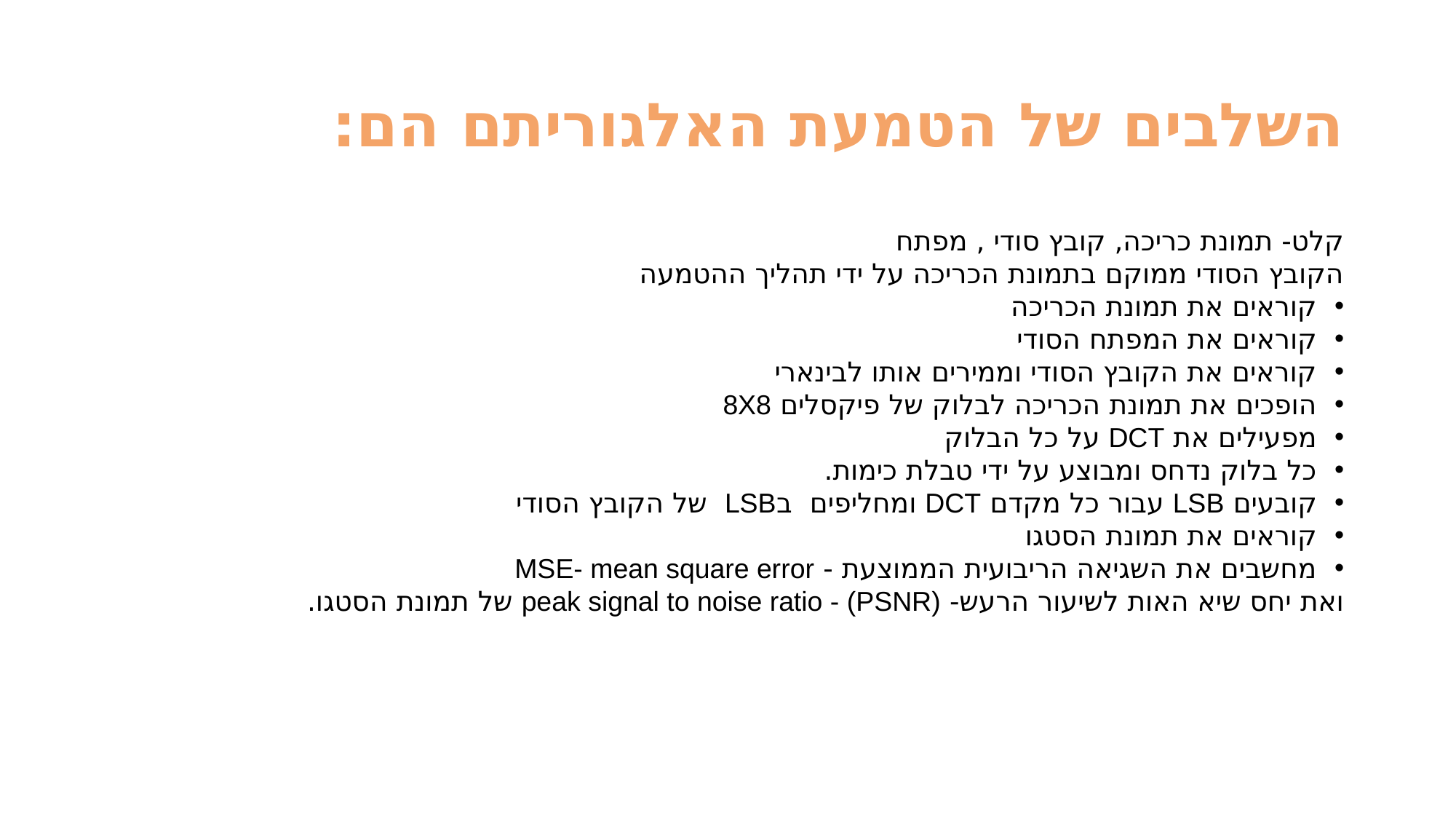

השלבים של הטמעת האלגוריתם הם:
קלט- תמונת כריכה, קובץ סודי , מפתח
הקובץ הסודי ממוקם בתמונת הכריכה על ידי תהליך ההטמעה
קוראים את תמונת הכריכה
קוראים את המפתח הסודי
קוראים את הקובץ הסודי וממירים אותו לבינארי
הופכים את תמונת הכריכה לבלוק של פיקסלים 8X8
מפעילים את DCT על כל הבלוק
כל בלוק נדחס ומבוצע על ידי טבלת כימות.
קובעים LSB עבור כל מקדם DCT ומחליפים  בLSB  של הקובץ הסודי
קוראים את תמונת הסטגו
מחשבים את השגיאה הריבועית הממוצעת - MSE- mean square error
ואת יחס שיא האות לשיעור הרעש- peak signal to noise ratio - (PSNR) של תמונת הסטגו.